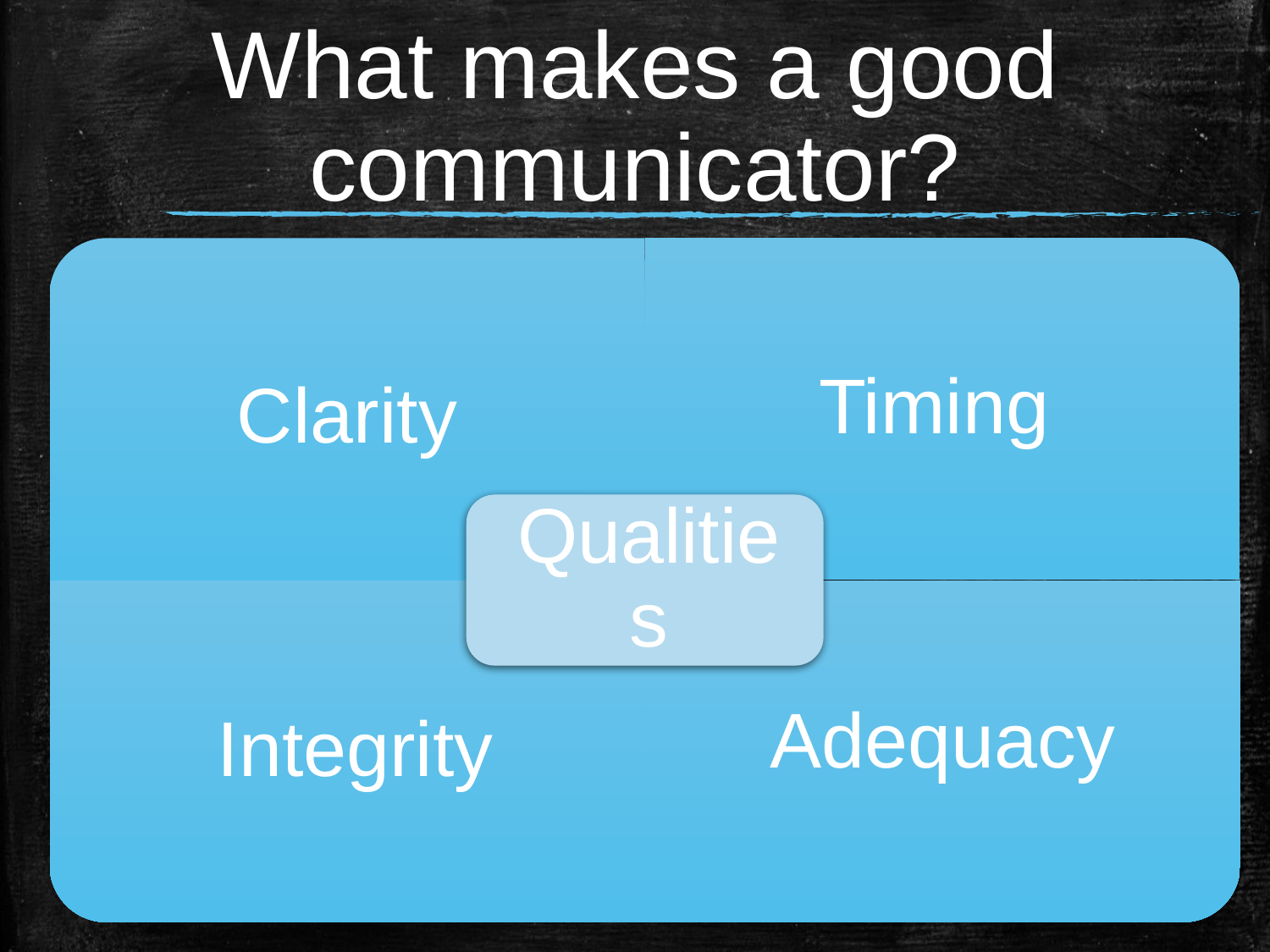

# What makes a good communicator?
Clarity
Timing
Integrity
Adequacy
Qualities